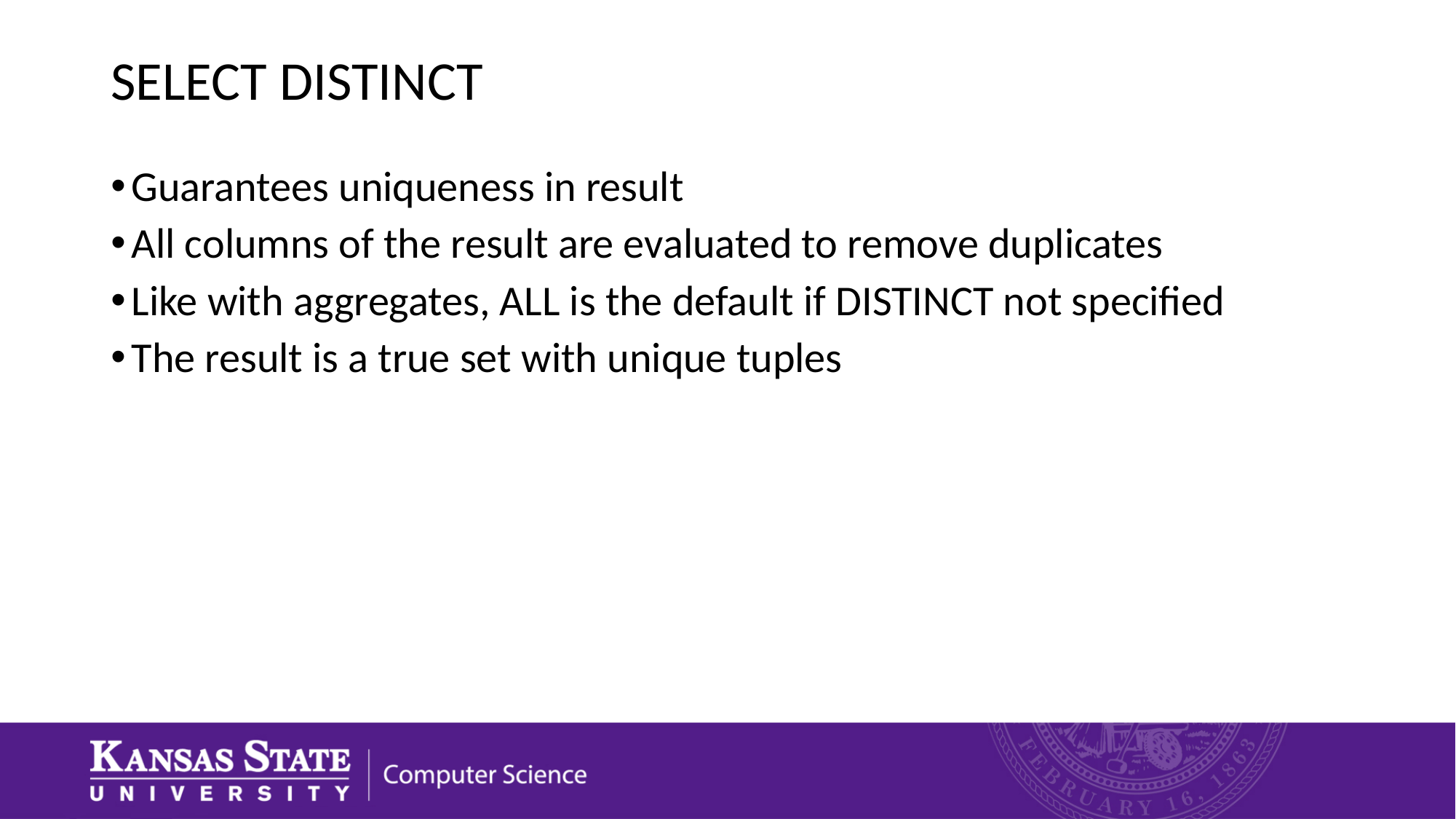

# SELECT DISTINCT
Guarantees uniqueness in result
All columns of the result are evaluated to remove duplicates
Like with aggregates, ALL is the default if DISTINCT not specified
The result is a true set with unique tuples